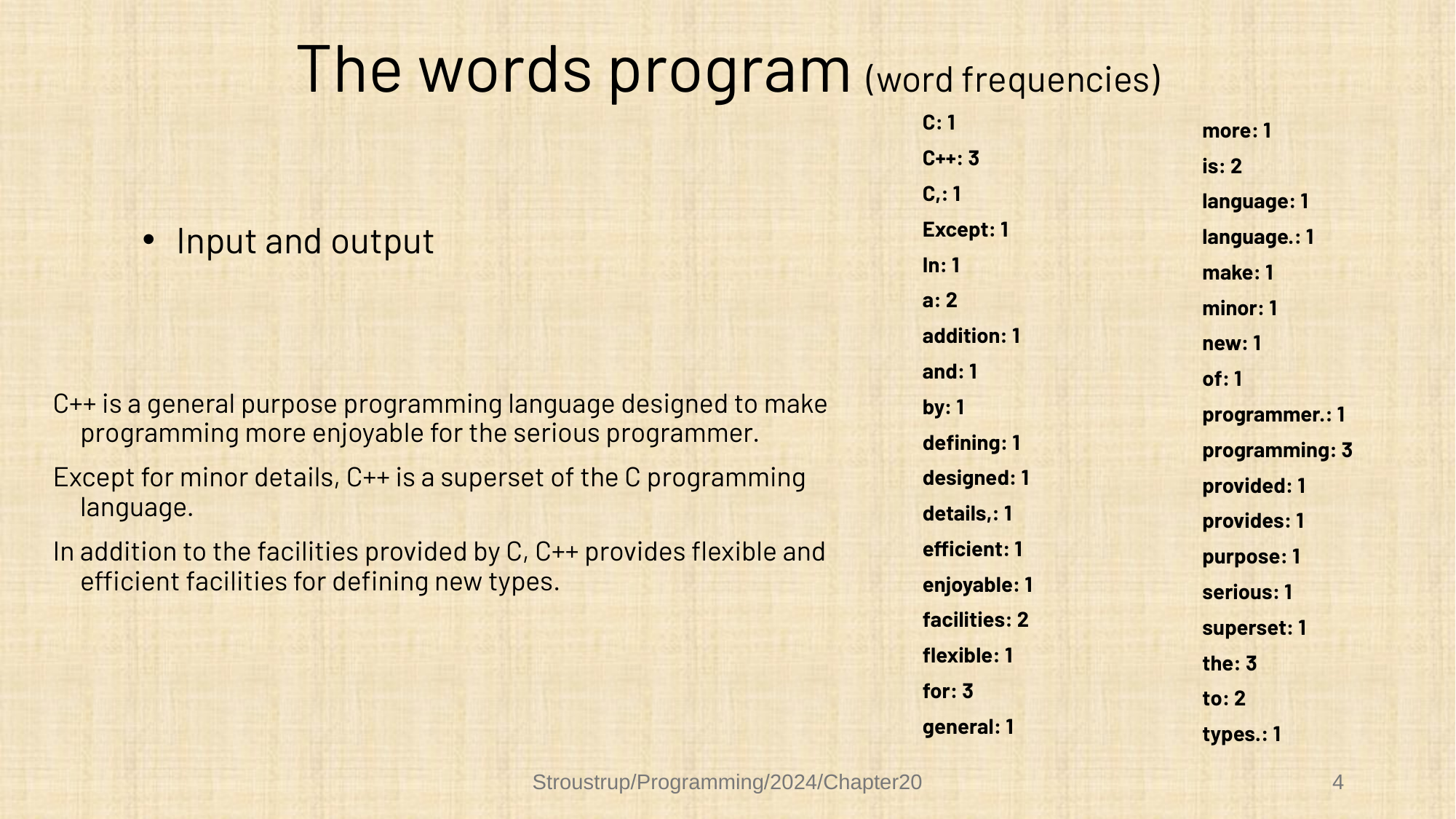

# The words program (word frequencies)
C: 1
C++: 3
C,: 1
Except: 1
In: 1
a: 2
addition: 1
and: 1
by: 1
defining: 1
designed: 1
details,: 1
efficient: 1
enjoyable: 1
facilities: 2
flexible: 1
for: 3
general: 1
more: 1
is: 2
language: 1
language.: 1
make: 1
minor: 1
new: 1
of: 1
programmer.: 1
programming: 3
provided: 1
provides: 1
purpose: 1
serious: 1
superset: 1
the: 3
to: 2
types.: 1

Input and output
C++ is a general purpose programming language designed to make programming more enjoyable for the serious programmer.
Except for minor details, C++ is a superset of the C programming language.
In addition to the facilities provided by C, C++ provides flexible and efficient facilities for defining new types.

Stroustrup/Programming/2024/Chapter20
4